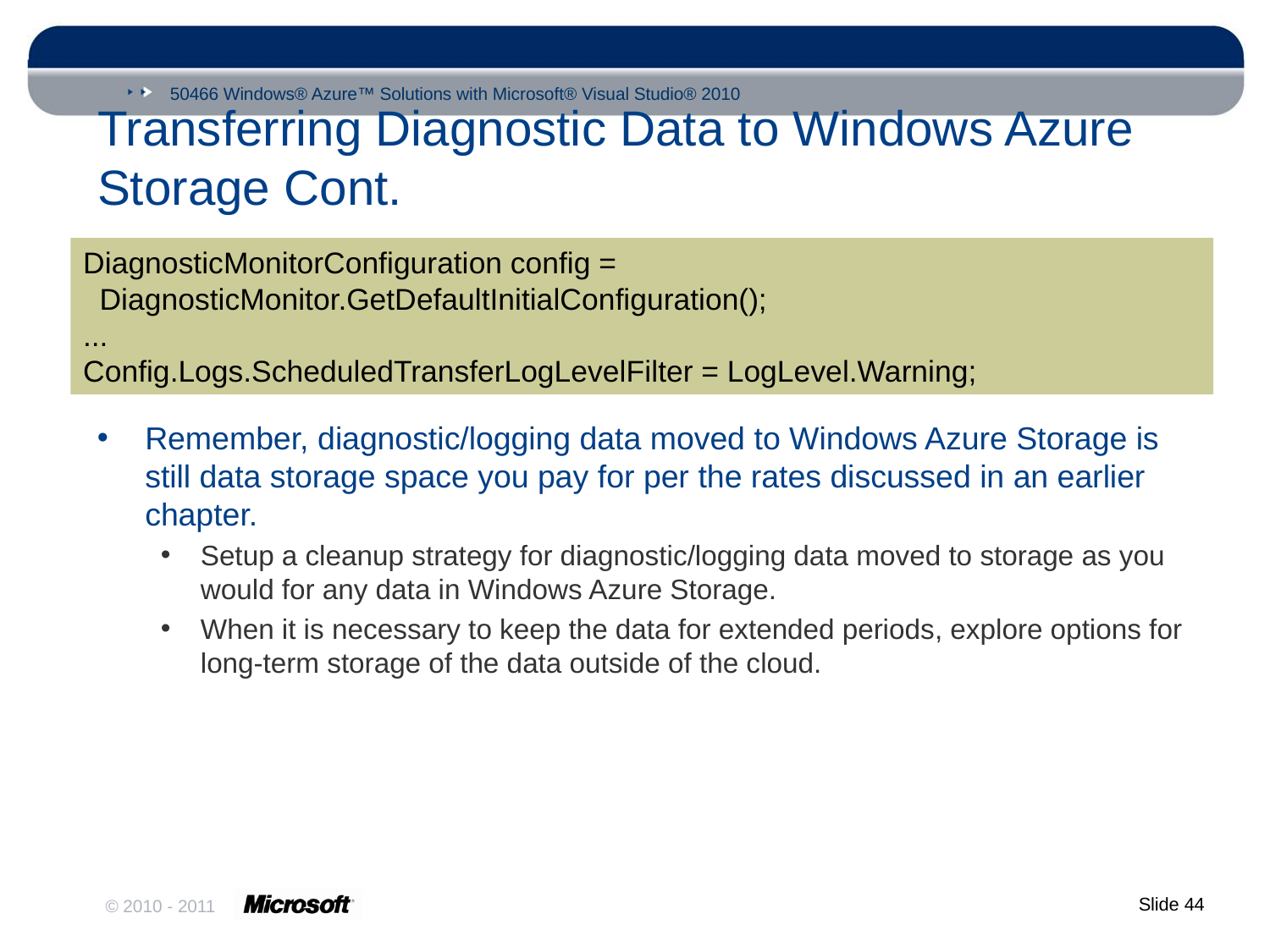

# Transferring Diagnostic Data to Windows Azure Storage Cont.
DiagnosticMonitorConfiguration config =
  DiagnosticMonitor.GetDefaultInitialConfiguration();
...
Config.Logs.ScheduledTransferLogLevelFilter = LogLevel.Warning;

Remember, diagnostic/logging data moved to Windows Azure Storage is still data storage space you pay for per the rates discussed in an earlier chapter.
Setup a cleanup strategy for diagnostic/logging data moved to storage as you would for any data in Windows Azure Storage.
When it is necessary to keep the data for extended periods, explore options for long-term storage of the data outside of the cloud.